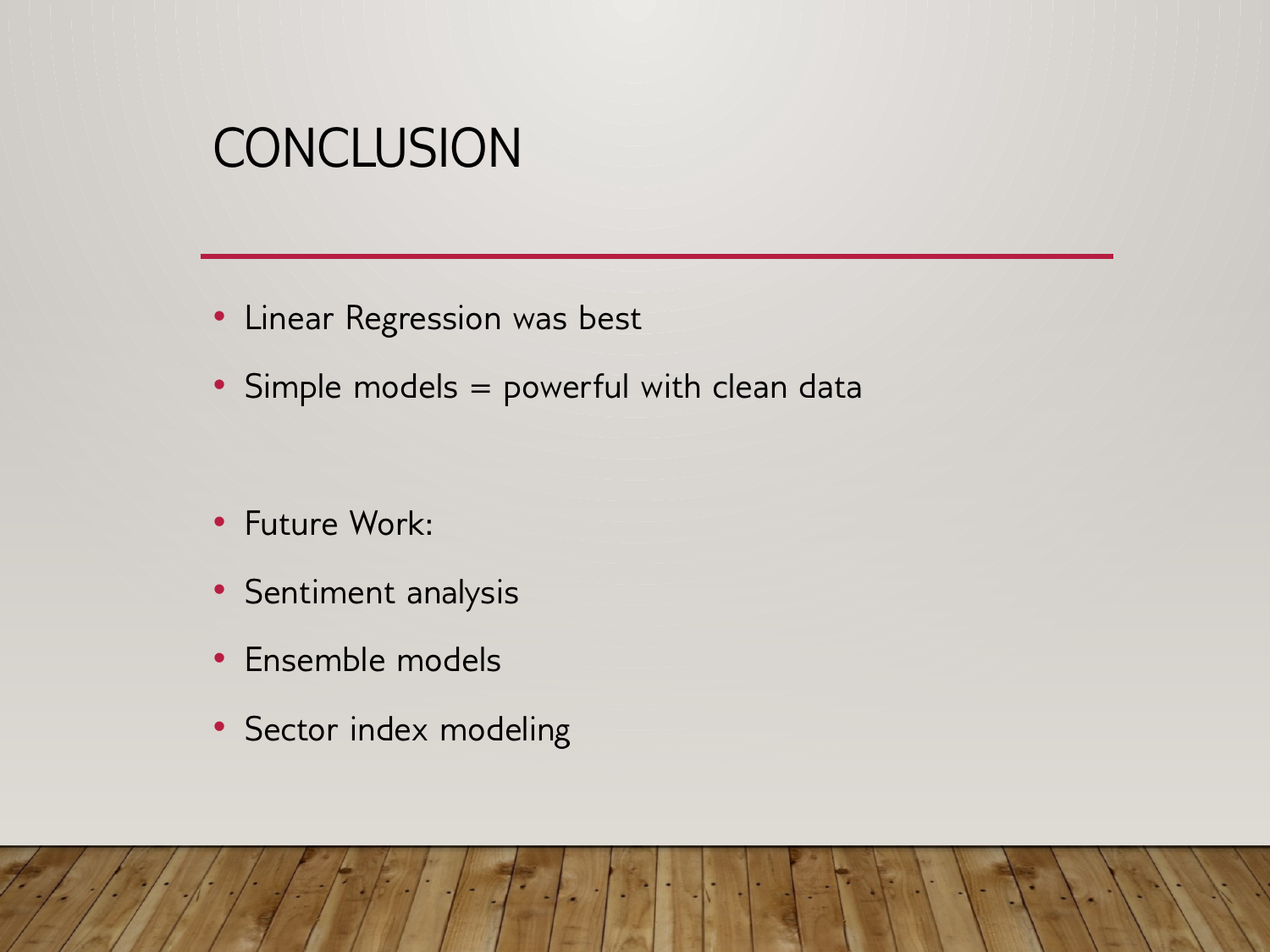

# Conclusion
Linear Regression was best
Simple models = powerful with clean data

Future Work:
Sentiment analysis
Ensemble models
Sector index modeling